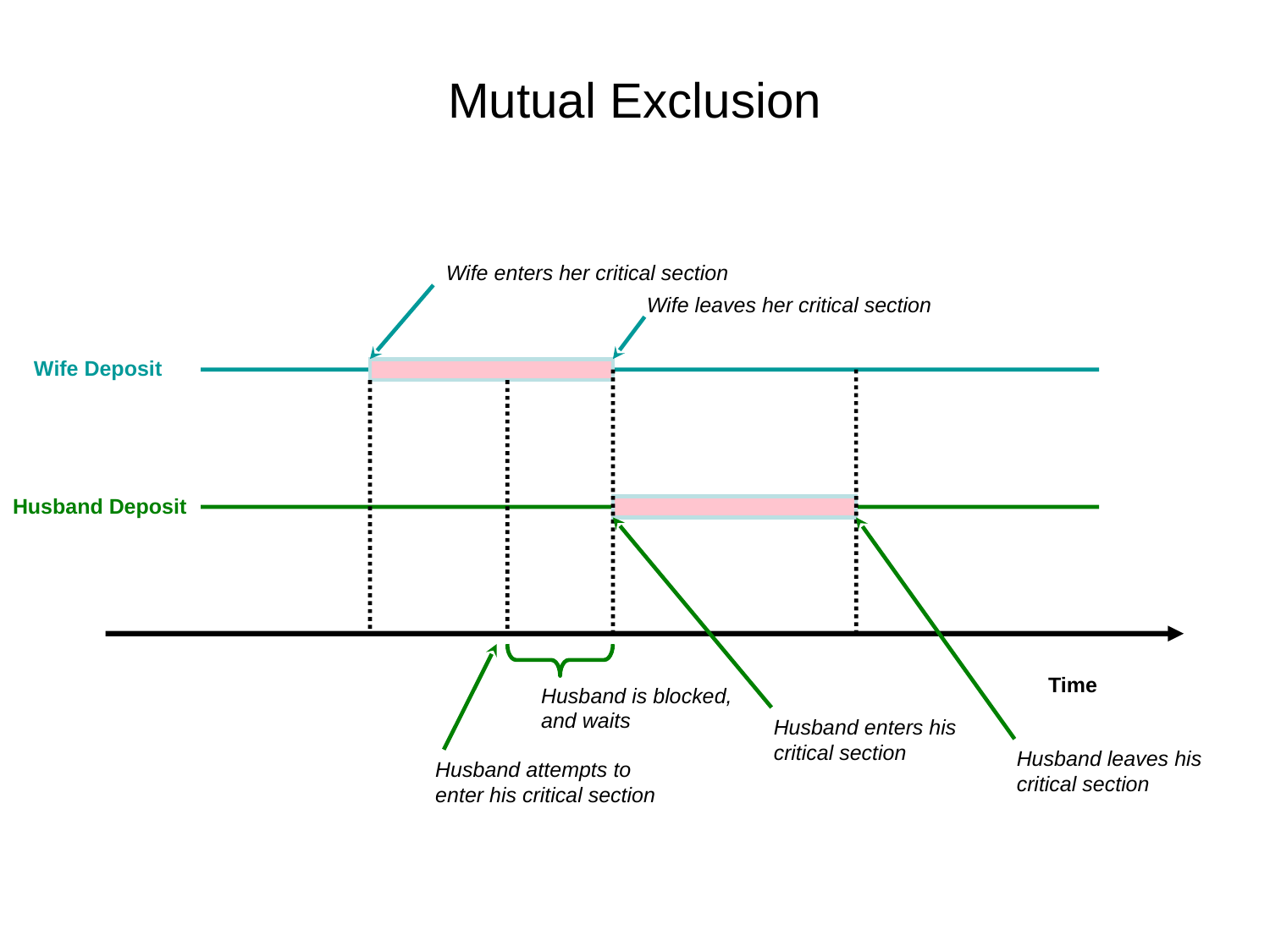

# Mutual Exclusion
Wife enters her critical section

Wife leaves her critical section

Wife Deposit

Husband Deposit

Husband enters his critical section

Husband leaves his critical section

Husband attempts to enter his critical section

Husband is blocked, and waits
Time